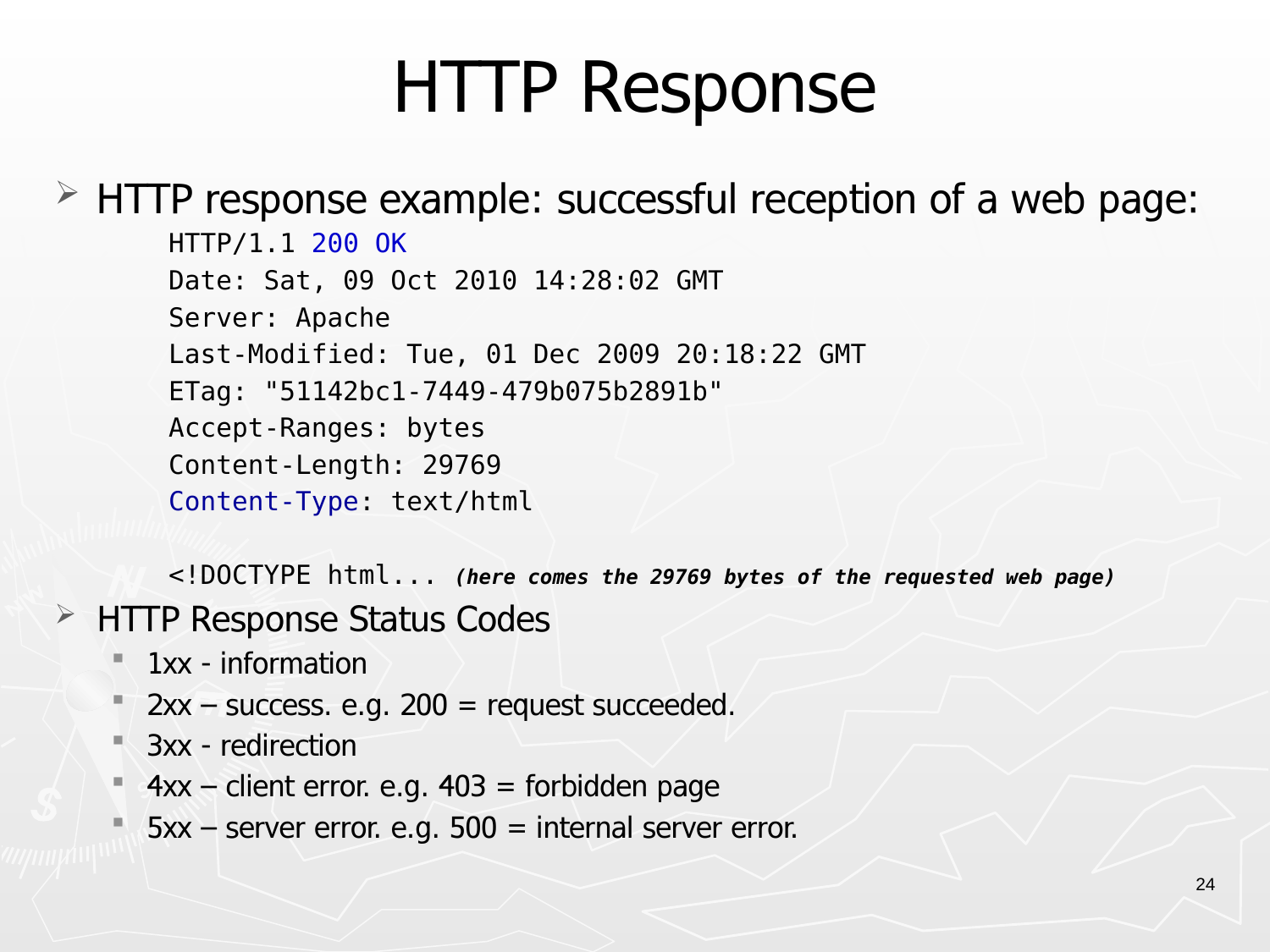

# HTTP Response
HTTP response example: successful reception of a web page:
HTTP/1.1 200 OK
Date: Sat, 09 Oct 2010 14:28:02 GMT
Server: Apache
Last-Modified: Tue, 01 Dec 2009 20:18:22 GMT
ETag: "51142bc1-7449-479b075b2891b"
Accept-Ranges: bytes
Content-Length: 29769
Content-Type: text/html

<!DOCTYPE html... (here comes the 29769 bytes of the requested web page)
HTTP Response Status Codes
1xx - information
2xx – success. e.g. 200 = request succeeded.
3xx - redirection
4xx – client error. e.g. 403 = forbidden page
5xx – server error. e.g. 500 = internal server error.
24